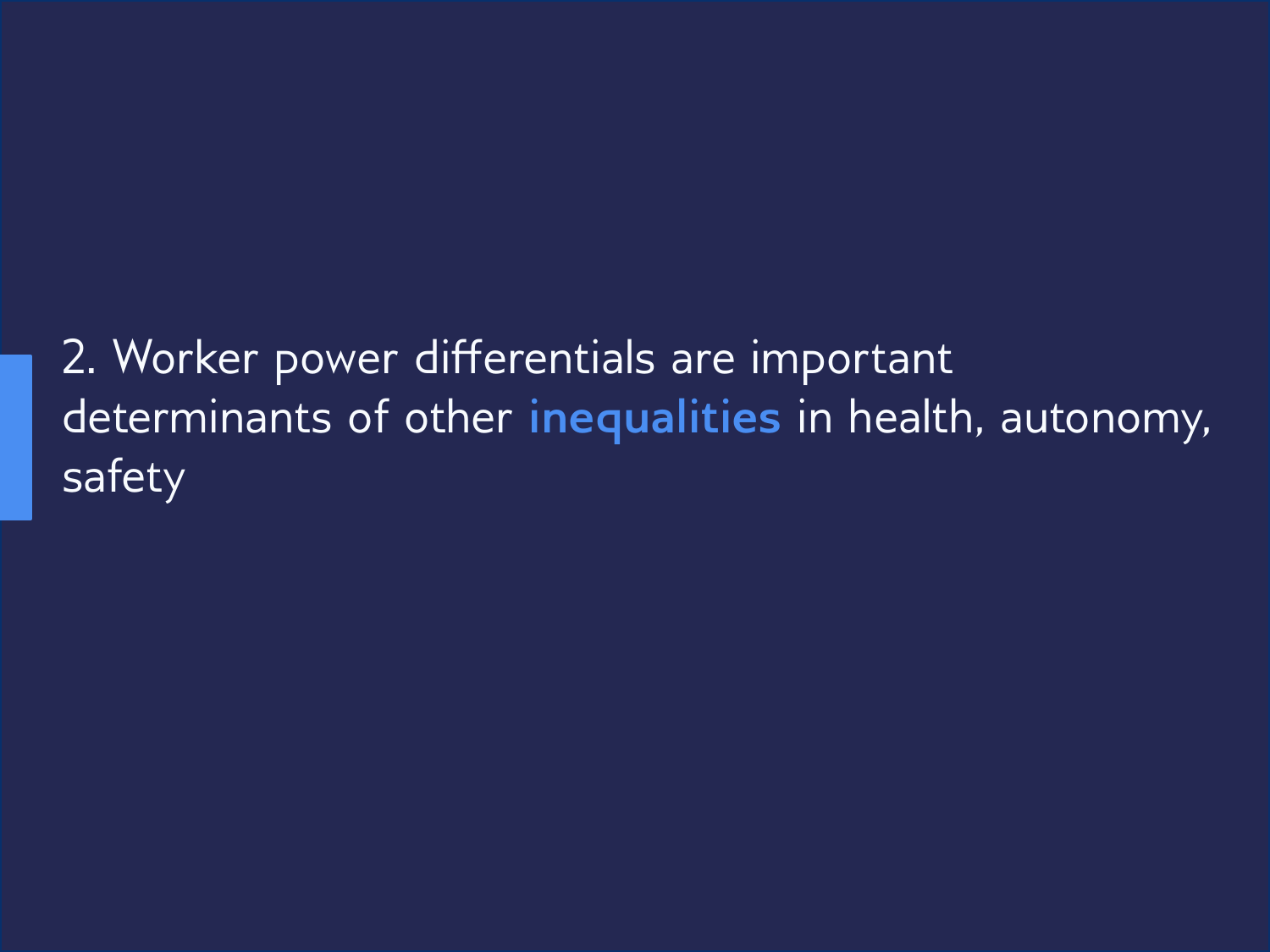

2. Worker power differentials are important determinants of other inequalities in health, autonomy, safety